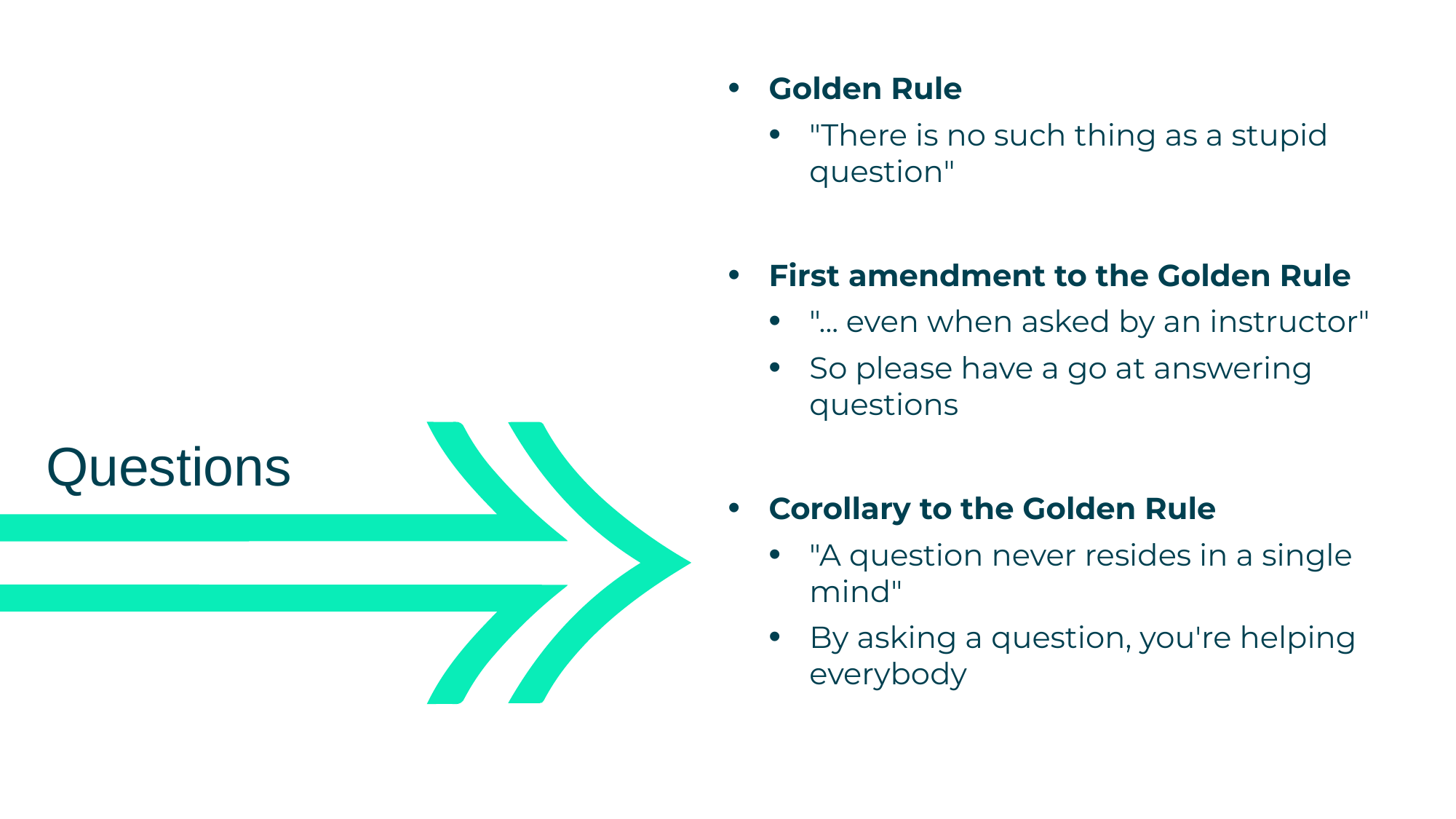

Golden Rule
"There is no such thing as a stupid question"

First amendment to the Golden Rule
"... even when asked by an instructor"
So please have a go at answering questions

Corollary to the Golden Rule
"A question never resides in a single mind"
By asking a question, you're helping everybody

Questions